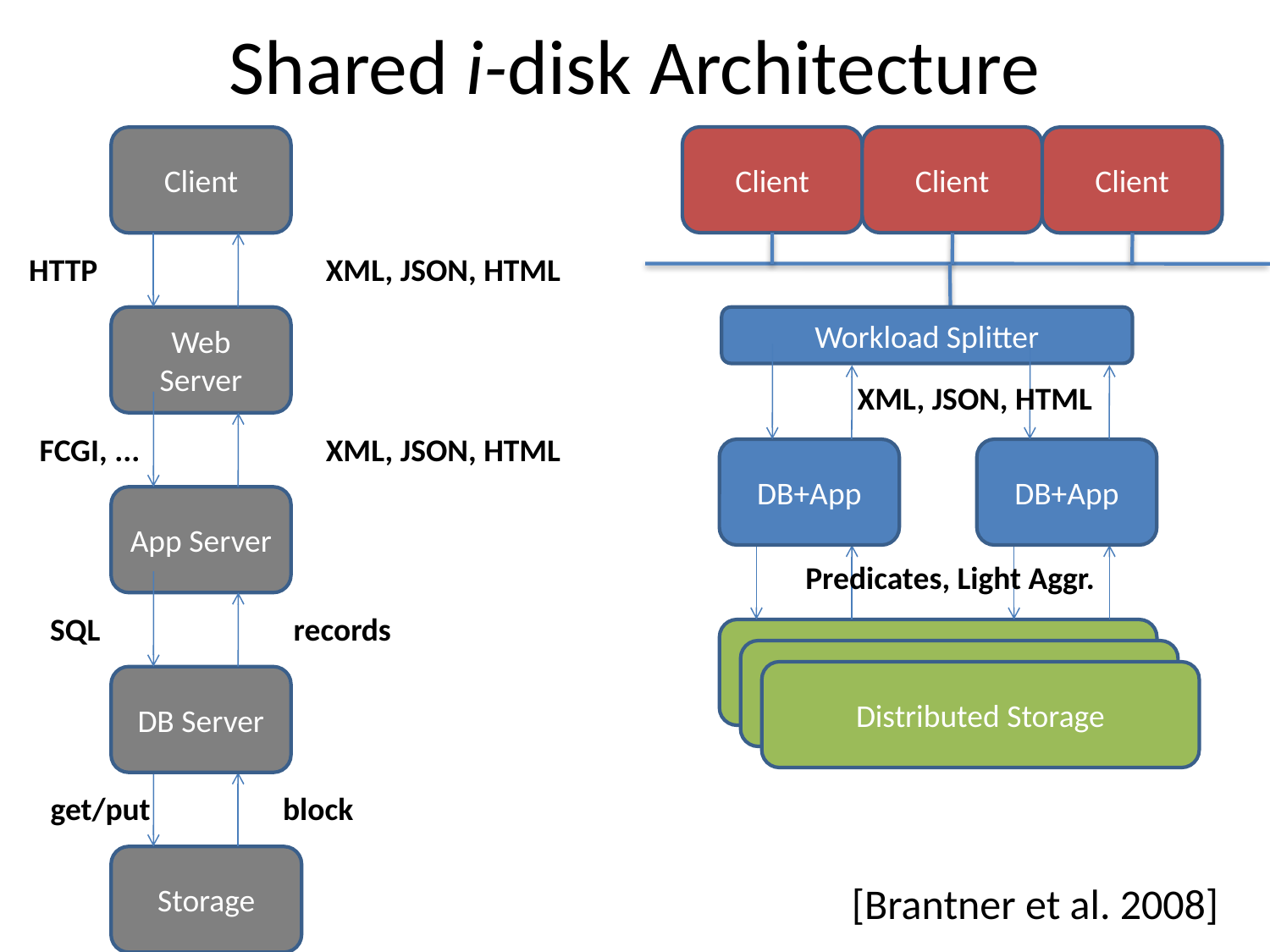

# Shared i-disk Architecture
Client
Client
Client
Client
HTTP
XML, JSON, HTML
Web Server
Workload Splitter
XML, JSON, HTML
FCGI, ...
XML, JSON, HTML
DB+App
DB+App
App Server
Predicates, Light Aggr.
SQL
records
Store (e.g., S3)
Store (e.g., S3)
Distributed Storage
DB Server
get/put
block
Storage
[Brantner et al. 2008]